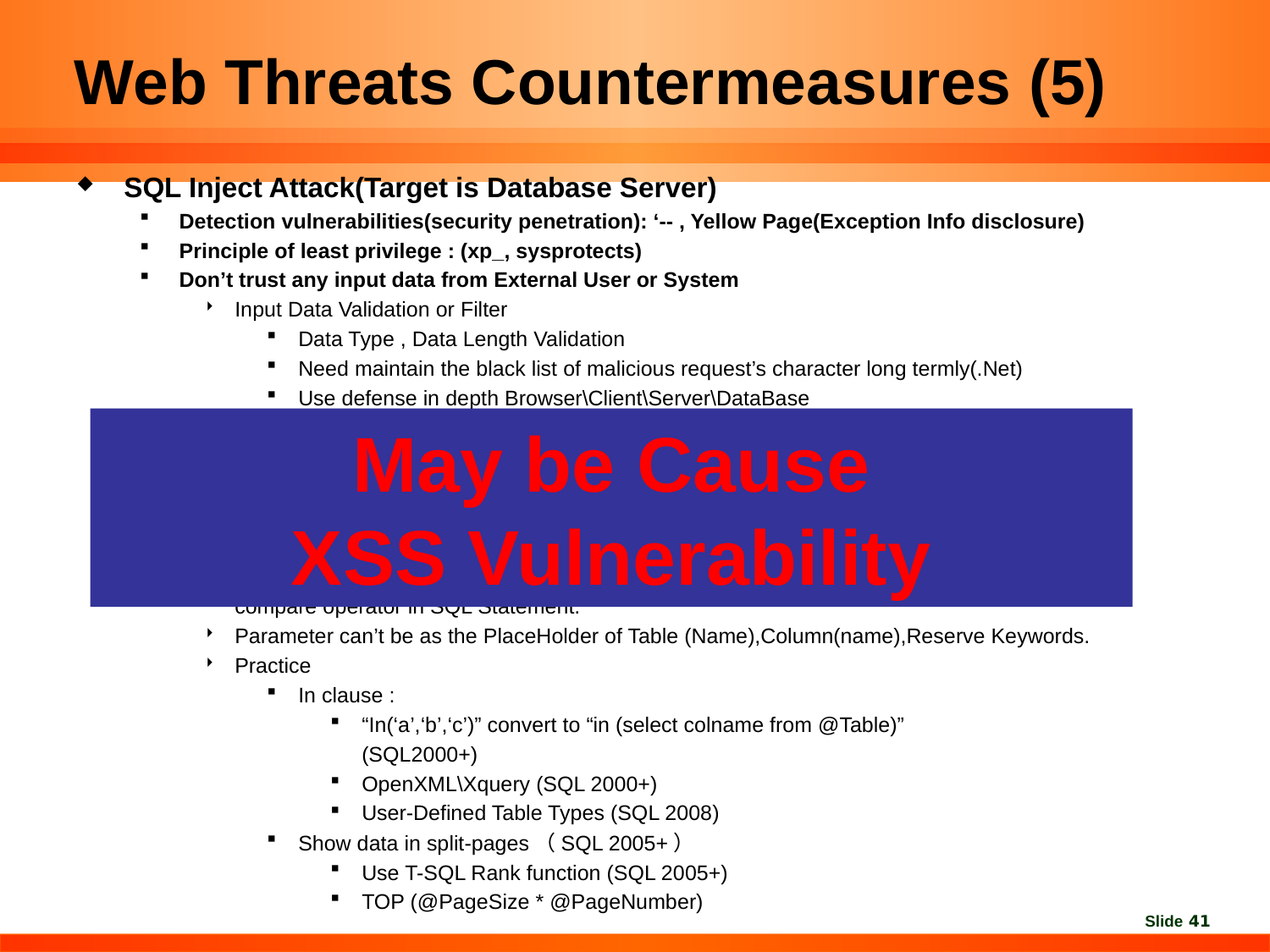

# Web Threats Countermeasures (5)
SQL Inject Attack(Target is Database Server)
Detection vulnerabilities(security penetration): ‘-- , Yellow Page(Exception Info disclosure)
Principle of least privilege : (xp_, sysprotects)
Don’t trust any input data from External User or System
Input Data Validation or Filter
Data Type , Data Length Validation
Need maintain the black list of malicious request’s character long termly(.Net)
Use defense in depth Browser\Client\Server\DataBase
Avoid Construct Dynamic SQL and execute it
set @input = replace(@input,'''','''''') (Store Procedure dynamic T-SQL)
Store Procedure T-SQL CodeReview:  where syscomments.text like ‘%exec%’
Client Application CodeReview: CommandText T-SQL without “@”
Use Parameterized SQL statement (final Solution, Security & Performance)
Parameter is the PlaceHolder of Column’s Value or  Variable，It’s usually at the right side of compare operator in SQL Statement.
Parameter can’t be as the PlaceHolder of Table (Name),Column(name),Reserve Keywords.
Practice
In clause :
“In(‘a’,‘b’,‘c’)” convert to “in (select colname from @Table)”
	(SQL2000+)
OpenXML\Xquery (SQL 2000+)
User-Defined Table Types (SQL 2008)
Show data in split-pages（SQL 2005+）
Use T-SQL Rank function (SQL 2005+)
TOP (@PageSize * @PageNumber)
May be Cause
XSS Vulnerability